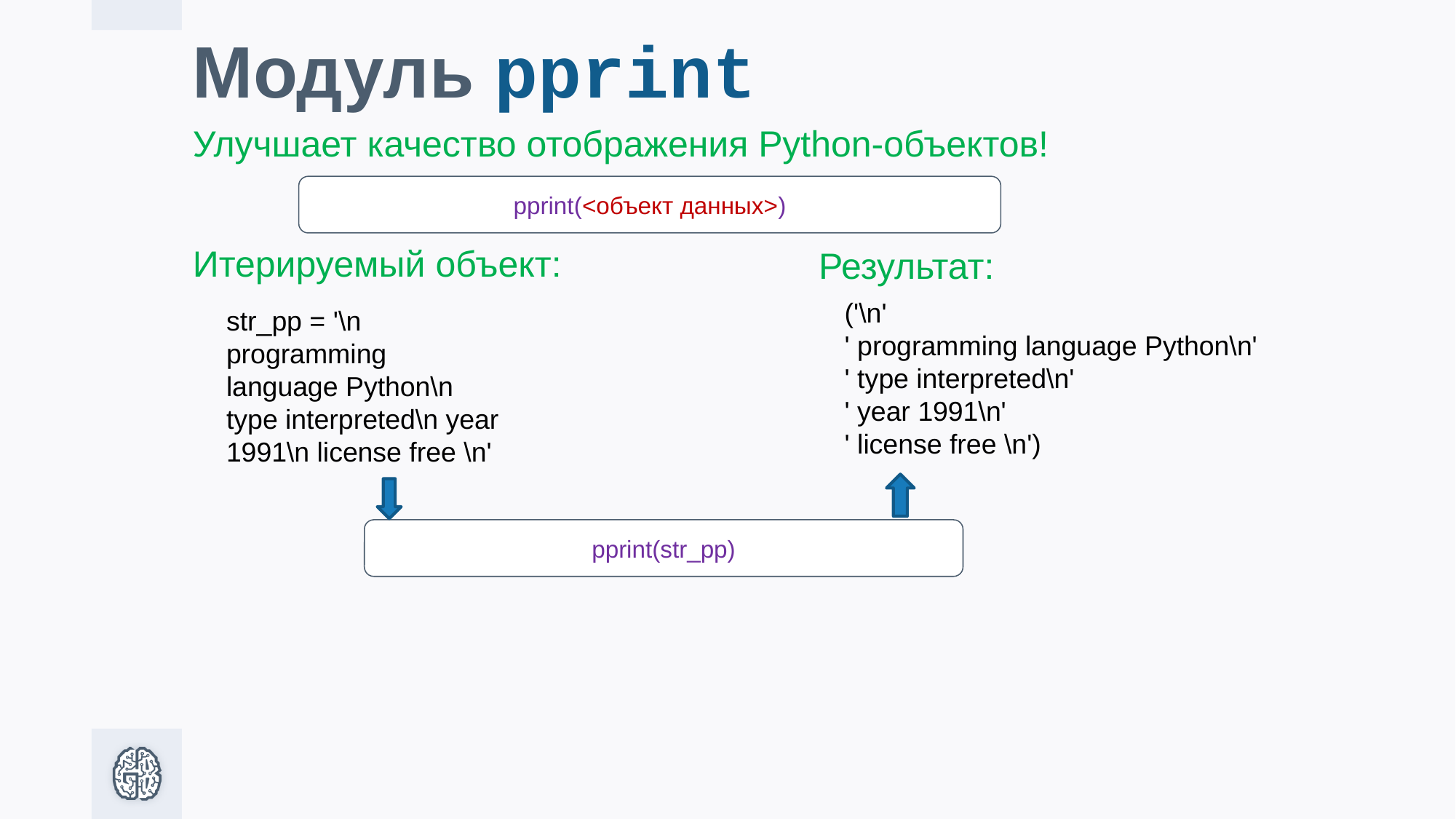

# Модуль pprint
Улучшает качество отображения Python-объектов!
pprint(<объект данных>)
Итерируемый объект:
Результат:
('\n'
' programming language Python\n'
' type interpreted\n'
' year 1991\n'
' license free \n')
str_pp = '\n programming language Python\n type interpreted\n year 1991\n license free \n'

pprint(str_pp)